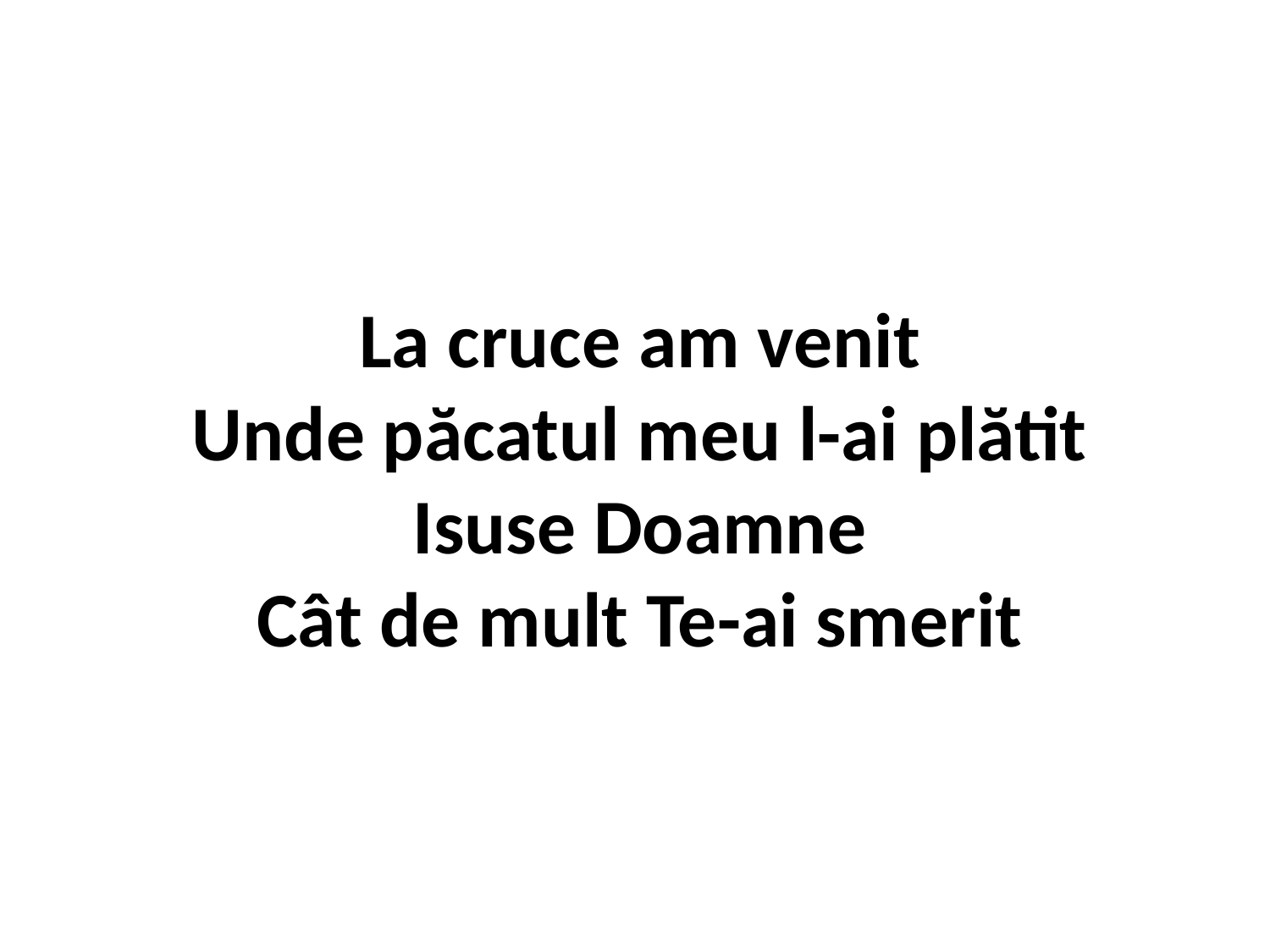

# La cruce am venit Unde păcatul meu l-ai plătit Isuse Doamne Cât de mult Te-ai smerit